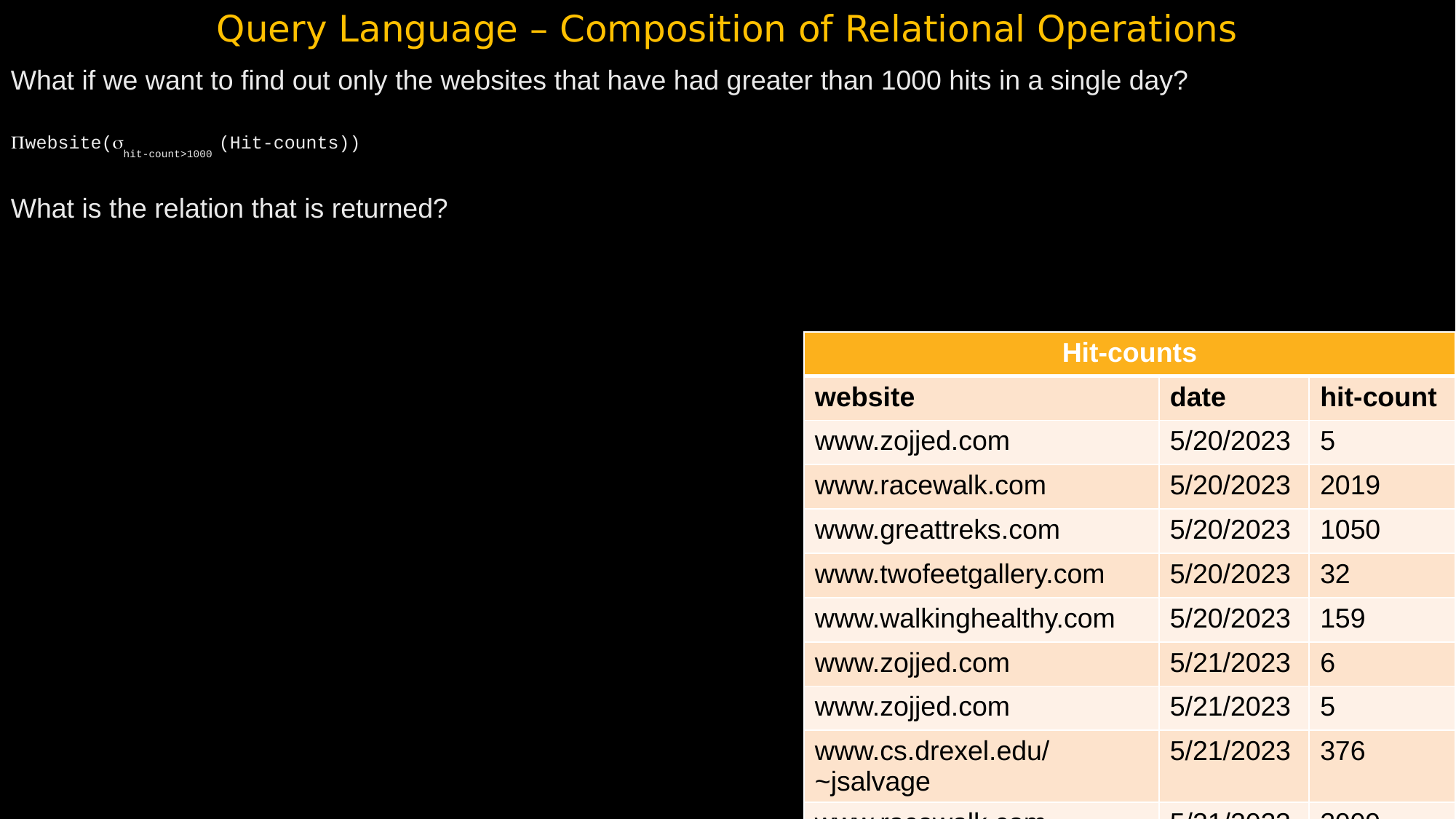

Query Language – Composition of Relational Operations
What if we want to find out only the websites that have had greater than 1000 hits in a single day?

Πwebsite(σhit-count>1000 (Hit-counts))‏

What is the relation that is returned?

| Hit-counts |  |  |
| --- | --- | --- |
| website | date | hit-count |
| www.zojjed.com | 5/20/2023 | 5 |
| www.racewalk.com | 5/20/2023 | 2019 |
| www.greattreks.com | 5/20/2023 | 1050 |
| www.twofeetgallery.com | 5/20/2023 | 32 |
| www.walkinghealthy.com | 5/20/2023 | 159 |
| www.zojjed.com | 5/21/2023 | 6 |
| www.zojjed.com | 5/21/2023 | 5 |
| www.cs.drexel.edu/~jsalvage | 5/21/2023 | 376 |
| www.racewalk.com | 5/21/2023 | 2099 |